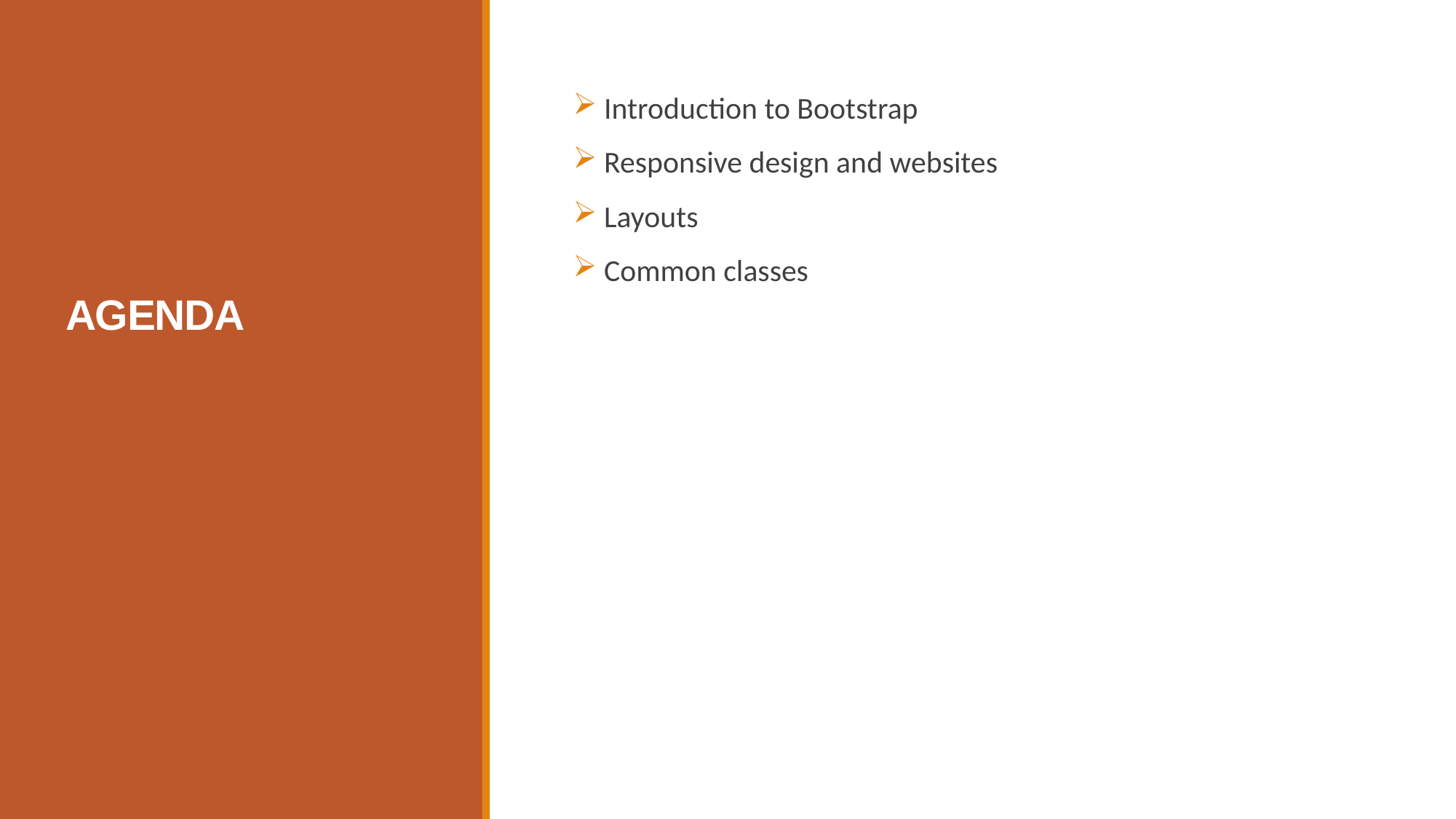

# AGENDA
 Introduction to Bootstrap
 Responsive design and websites
 Layouts
 Common classes